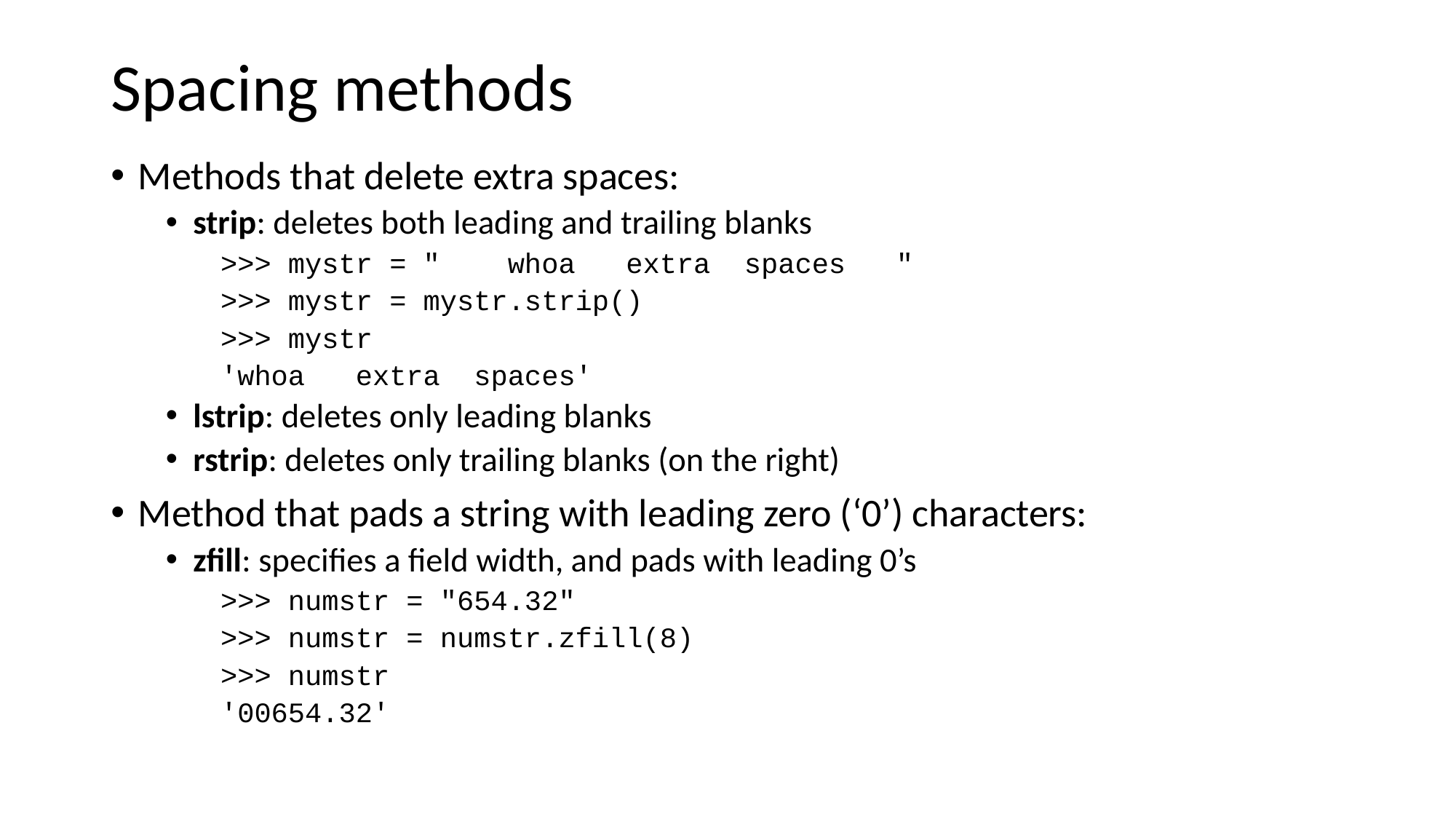

# Spacing methods
Methods that delete extra spaces:
strip: deletes both leading and trailing blanks
>>> mystr = "    whoa   extra  spaces   "
>>> mystr = mystr.strip()
>>> mystr
'whoa   extra  spaces'
lstrip: deletes only leading blanks
rstrip: deletes only trailing blanks (on the right)
Method that pads a string with leading zero (‘0’) characters:
zfill: specifies a field width, and pads with leading 0’s
>>> numstr = "654.32"
>>> numstr = numstr.zfill(8)
>>> numstr
'00654.32'